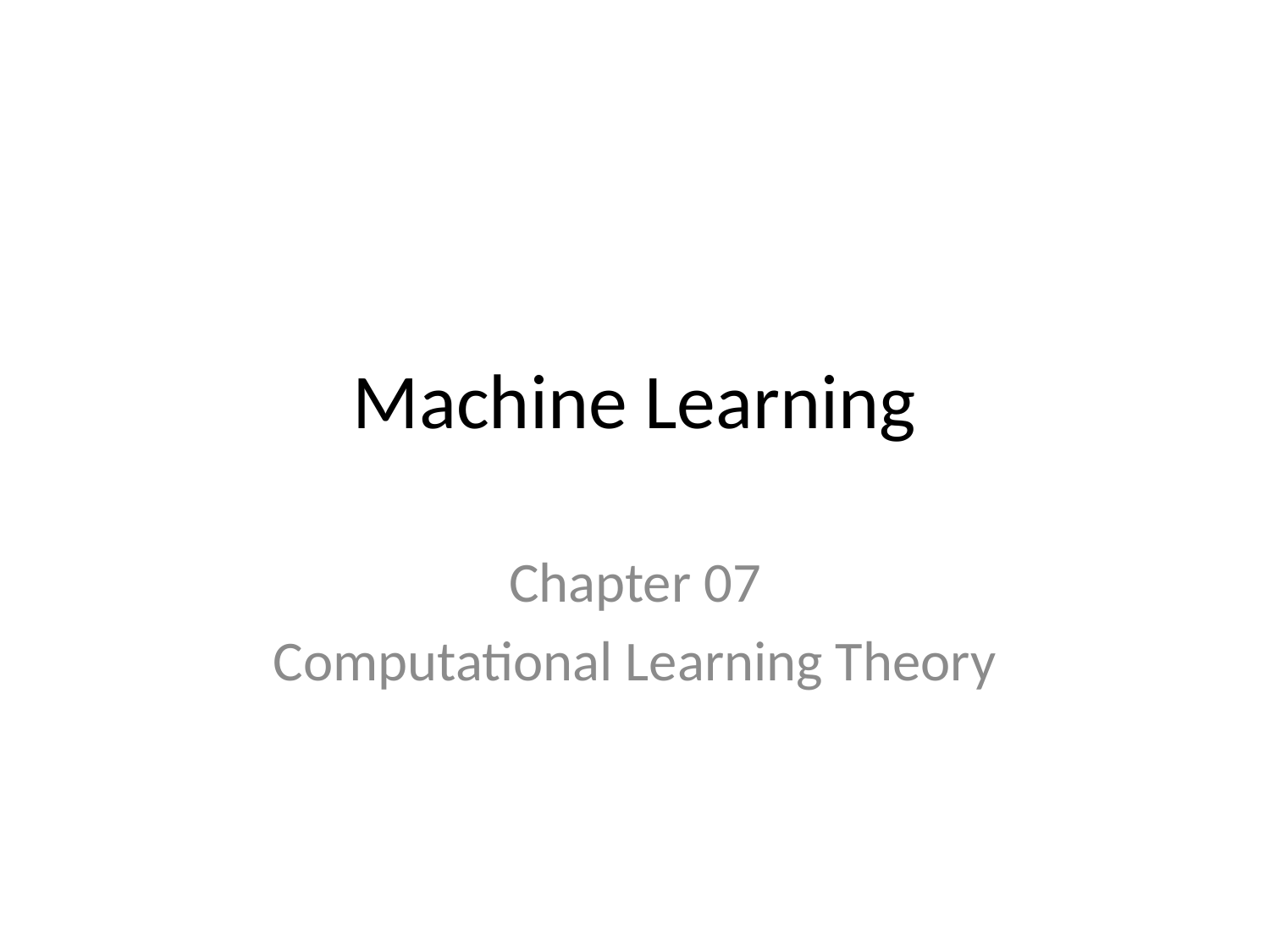

# Machine Learning
Chapter 07
Computational Learning Theory